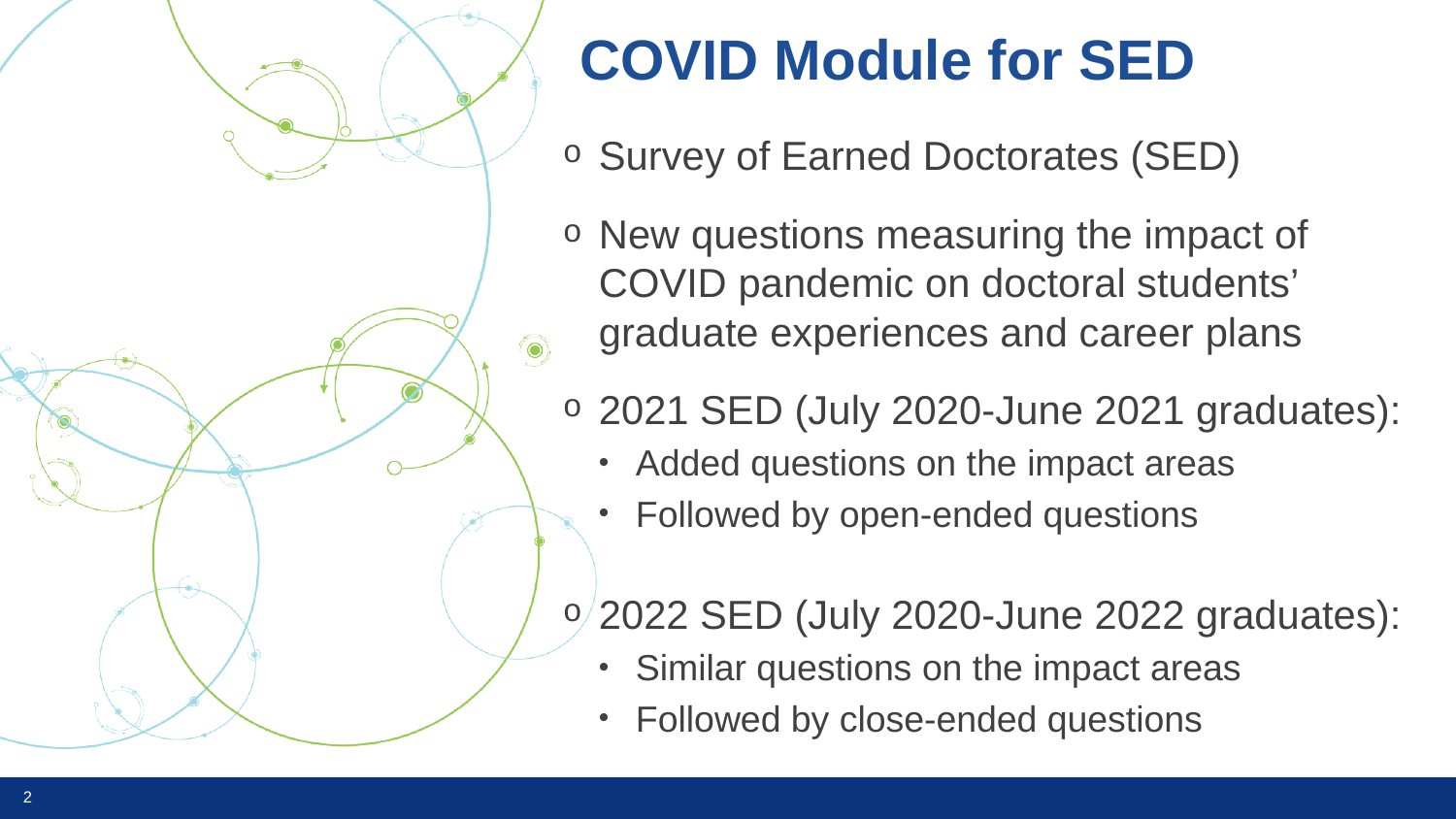

# COVID Module for SED
Survey of Earned Doctorates (SED)

New questions measuring the impact of COVID pandemic on doctoral students’ graduate experiences and career plans

2021 SED (July 2020-June 2021 graduates):
Added questions on the impact areas
Followed by open-ended questions

2022 SED (July 2020-June 2022 graduates):
Similar questions on the impact areas
Followed by close-ended questions
2